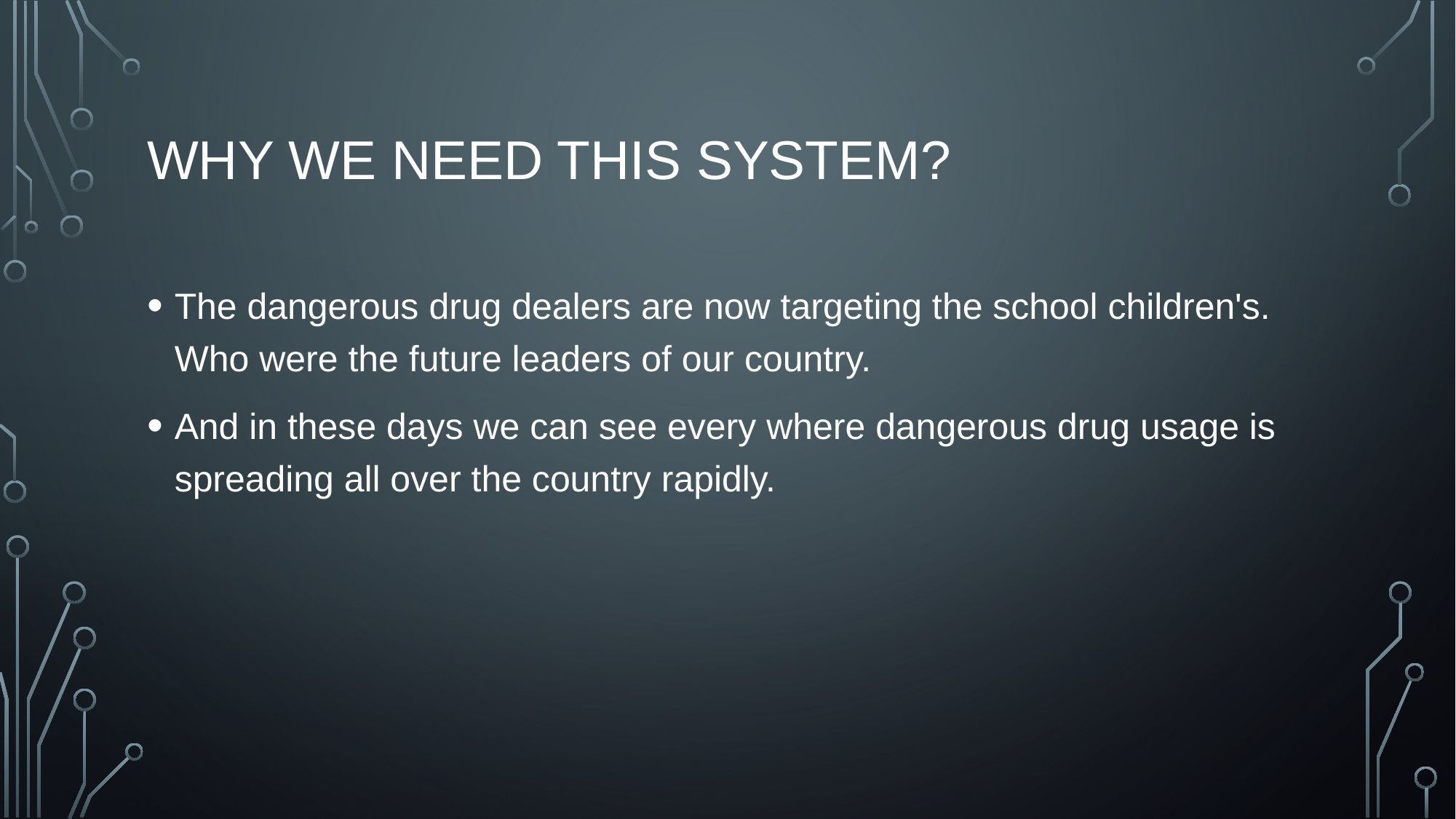

# Why we need this system?
The dangerous drug dealers are now targeting the school children's. Who were the future leaders of our country.
And in these days we can see every where dangerous drug usage is spreading all over the country rapidly.